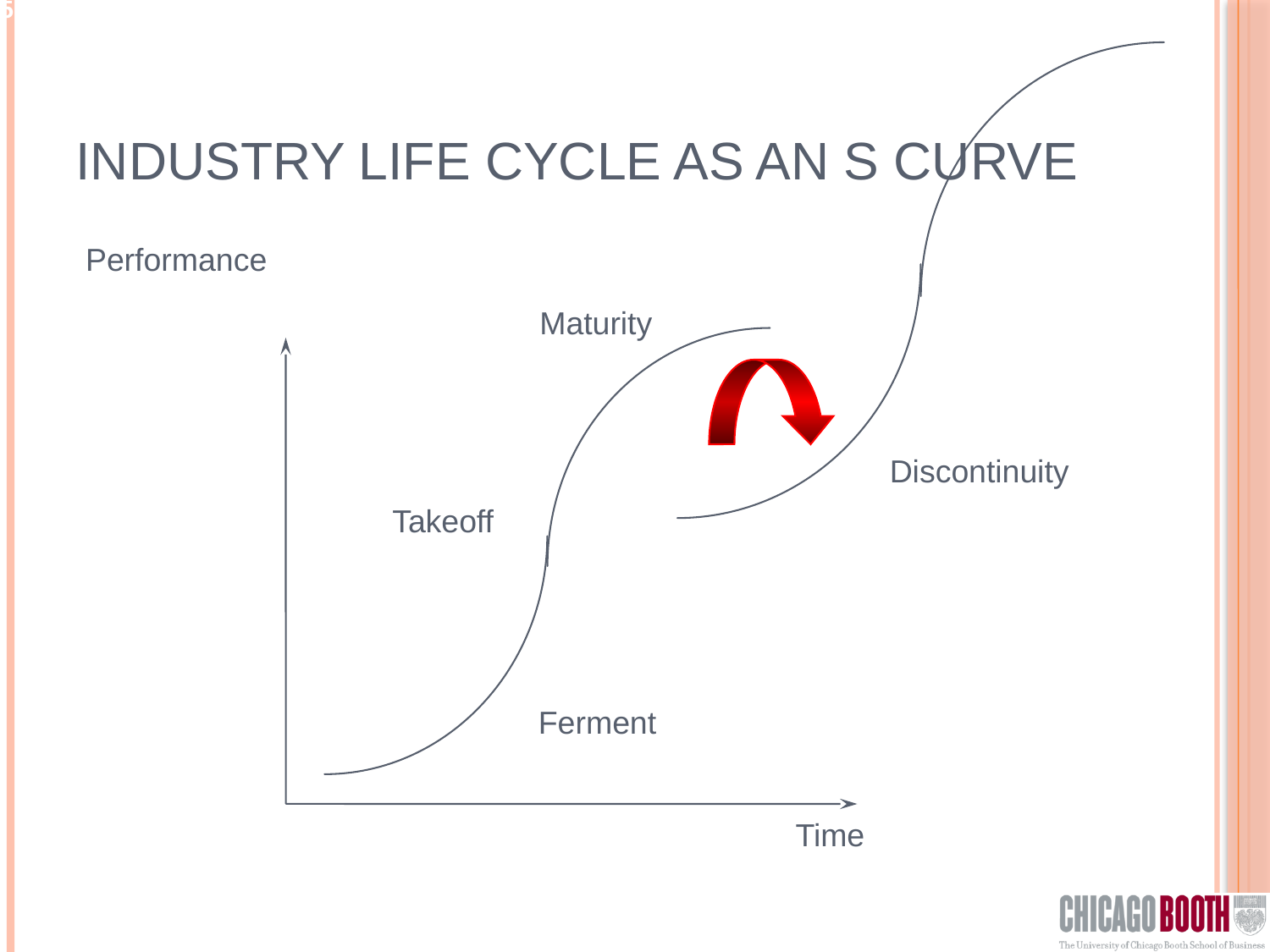

# Industry Life Cycle as an S curve

Performance
Maturity

Discontinuity
Takeoff
Ferment
25
Time